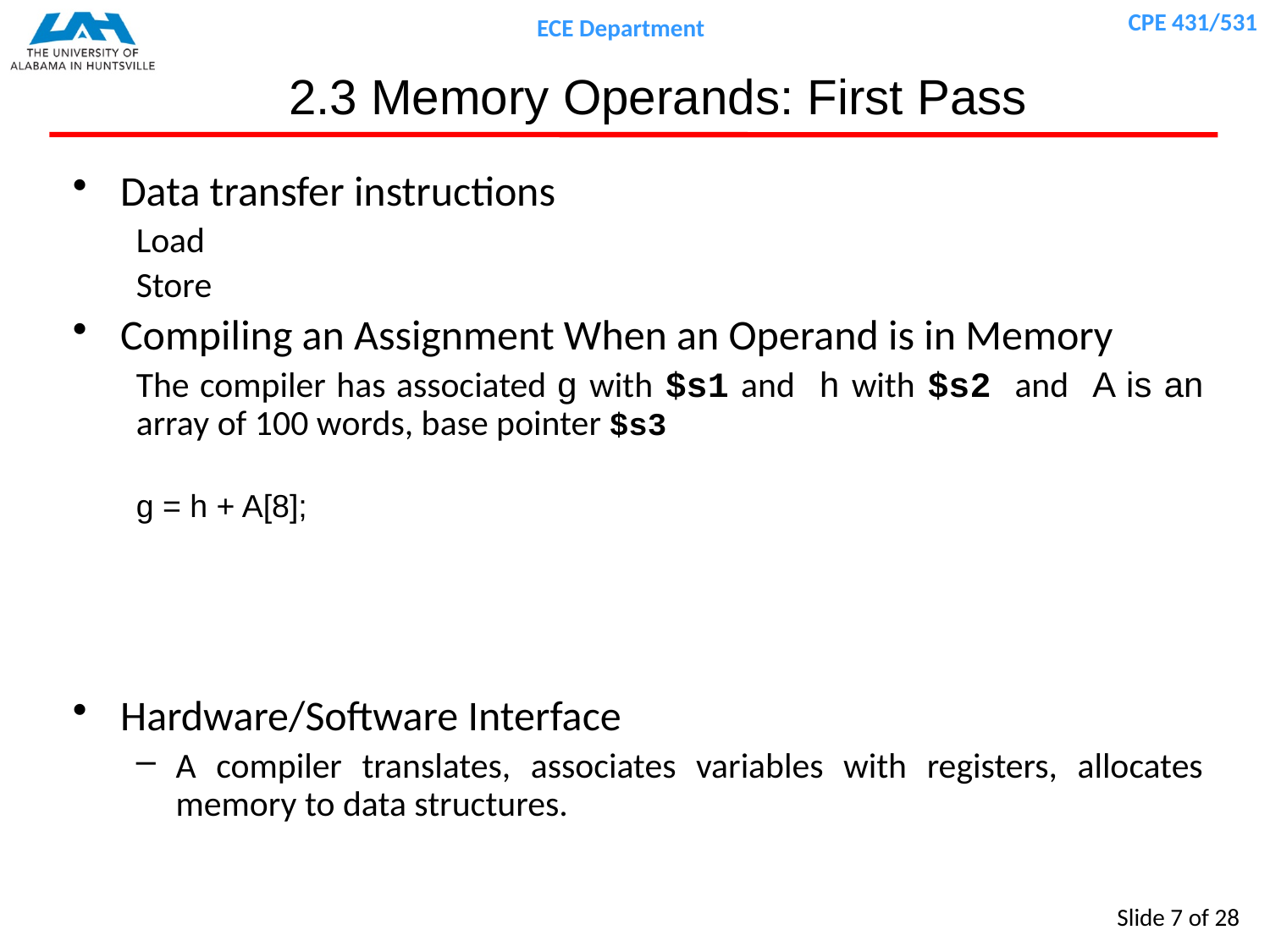

# 2.3 Memory Operands: First Pass
Data transfer instructions
Load
Store
Compiling an Assignment When an Operand is in Memory
The compiler has associated g with $s1 and  h with $s2 and A is an array of 100 words, base pointer $s3

g = h + A[8];

Hardware/Software Interface
A compiler translates, associates variables with registers, allocates memory to data structures.